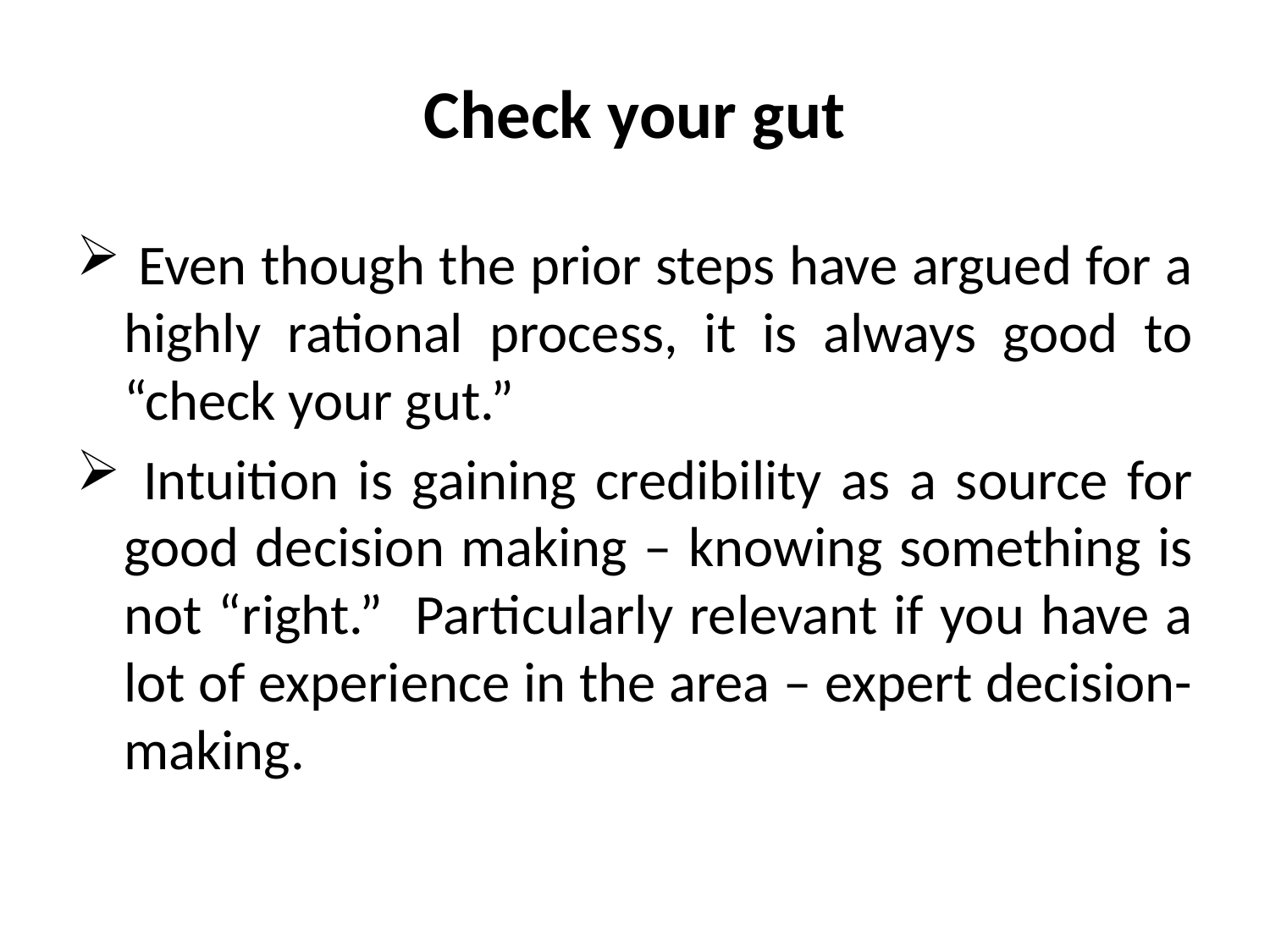

# Check your gut
 Even though the prior steps have argued for a highly rational process, it is always good to “check your gut.”
 Intuition is gaining credibility as a source for good decision making – knowing something is not “right.”  Particularly relevant if you have a lot of experience in the area – expert decision-making.